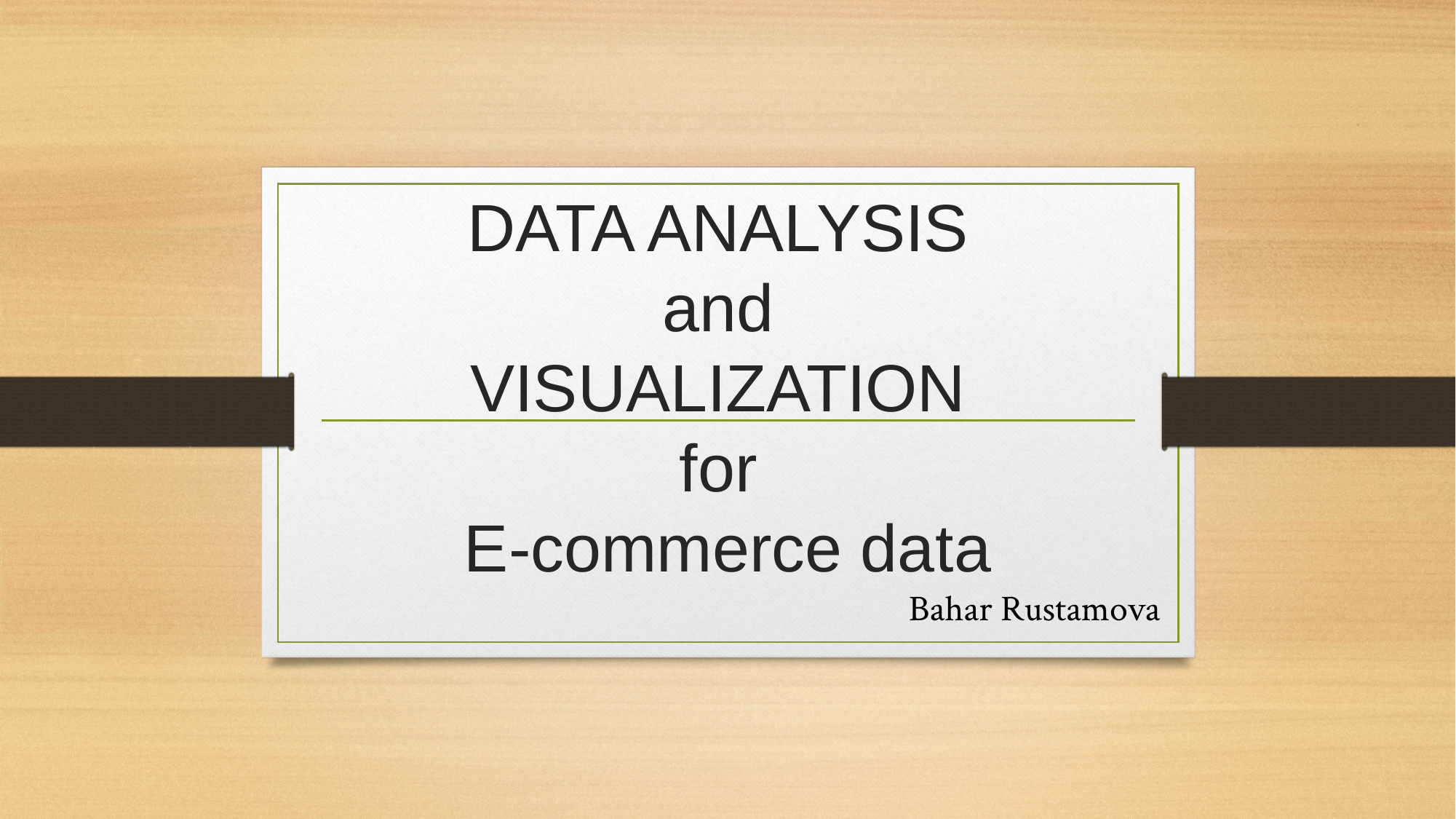

# DATA ANALYSIS and VISUALIZATION for E-commerce data
Bahar Rustamova